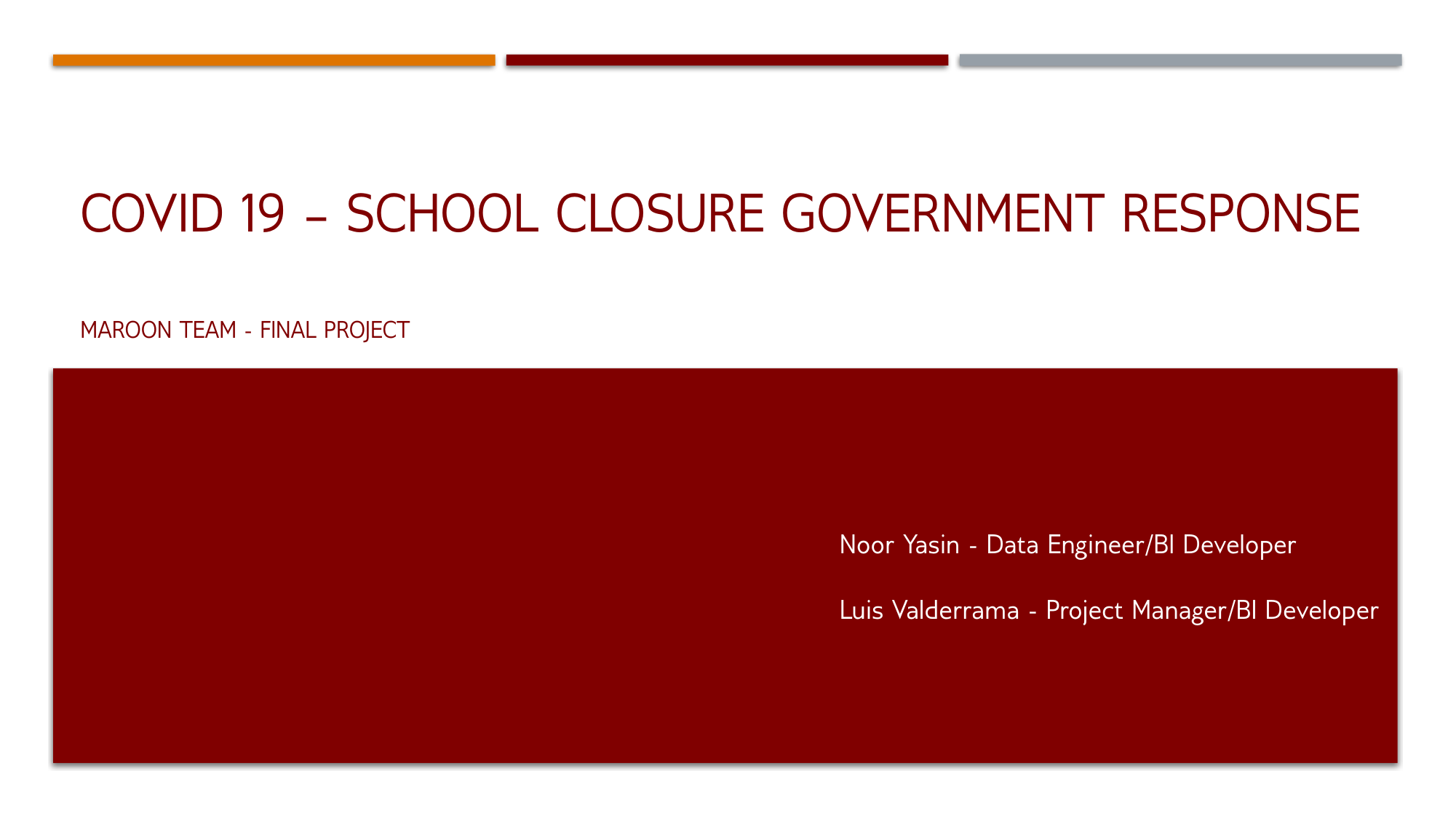

# Covid 19 – School Closure Government Response
Maroon Team - Final Project
Noor Yasin - Data Engineer/BI Developer

Luis Valderrama - Project Manager/BI Developer